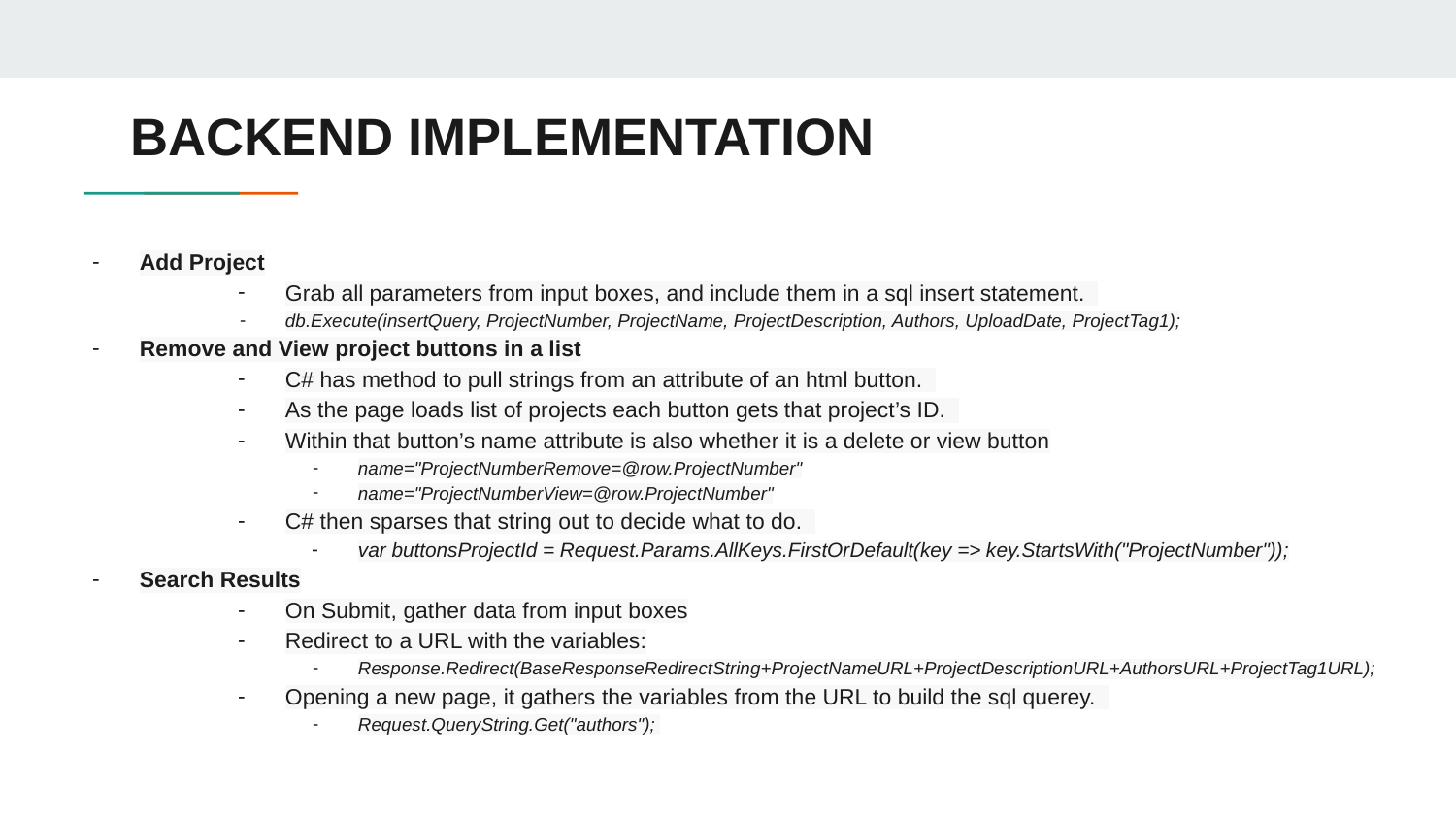

# BACKEND IMPLEMENTATION
Add Project
Grab all parameters from input boxes, and include them in a sql insert statement.
db.Execute(insertQuery, ProjectNumber, ProjectName, ProjectDescription, Authors, UploadDate, ProjectTag1);
Remove and View project buttons in a list
C# has method to pull strings from an attribute of an html button.
As the page loads list of projects each button gets that project’s ID.
Within that button’s name attribute is also whether it is a delete or view button
name="ProjectNumberRemove=@row.ProjectNumber"
name="ProjectNumberView=@row.ProjectNumber"
C# then sparses that string out to decide what to do.
var buttonsProjectId = Request.Params.AllKeys.FirstOrDefault(key => key.StartsWith("ProjectNumber"));
Search Results
On Submit, gather data from input boxes
Redirect to a URL with the variables:
Response.Redirect(BaseResponseRedirectString+ProjectNameURL+ProjectDescriptionURL+AuthorsURL+ProjectTag1URL);
Opening a new page, it gathers the variables from the URL to build the sql querey.
Request.QueryString.Get("authors");